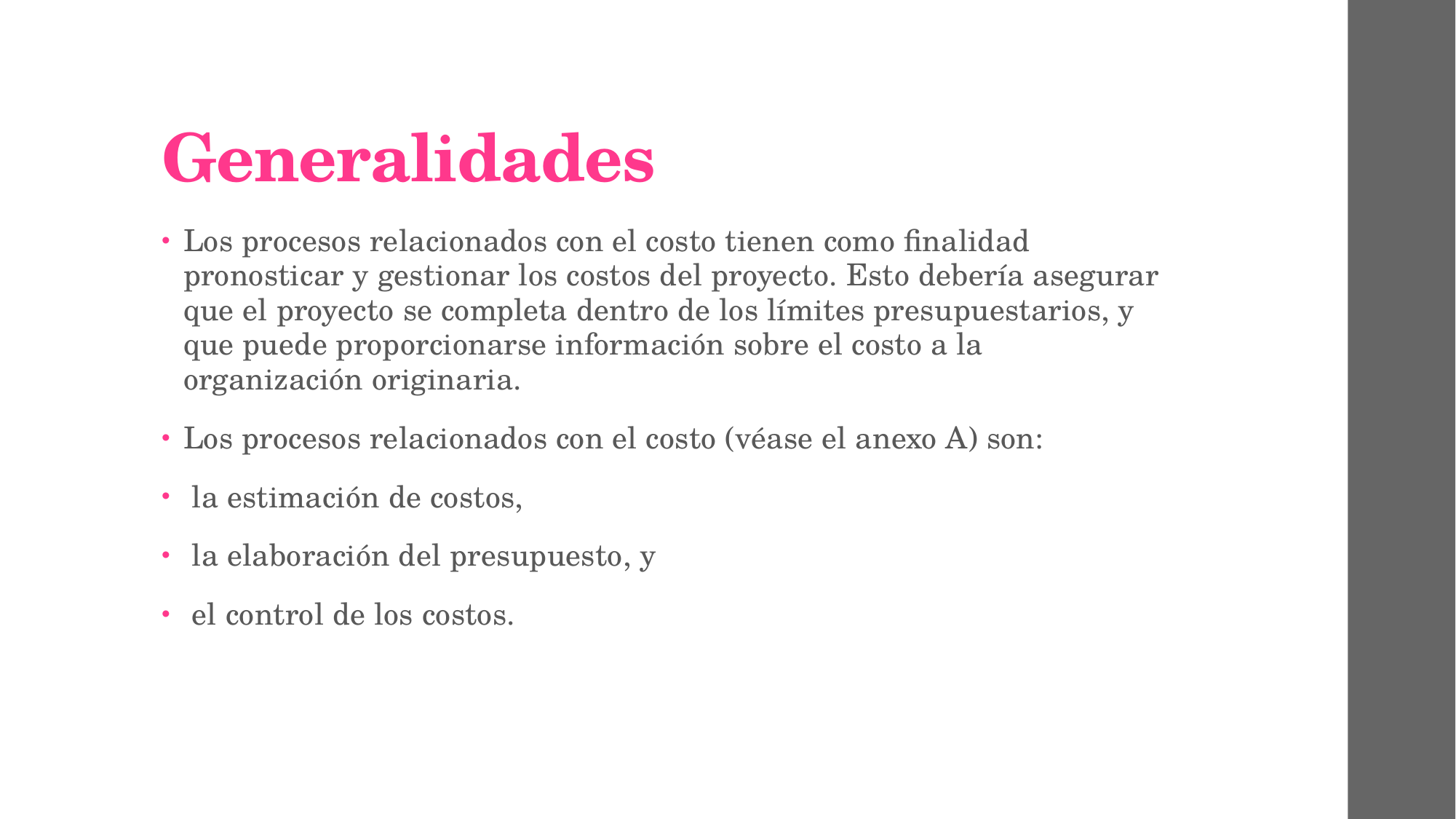

# Generalidades
Los procesos relacionados con el costo tienen como finalidad pronosticar y gestionar los costos del proyecto. Esto debería asegurar que el proyecto se completa dentro de los límites presupuestarios, y que puede proporcionarse información sobre el costo a la organización originaria.
Los procesos relacionados con el costo (véase el anexo A) son:
 la estimación de costos,
 la elaboración del presupuesto, y
 el control de los costos.